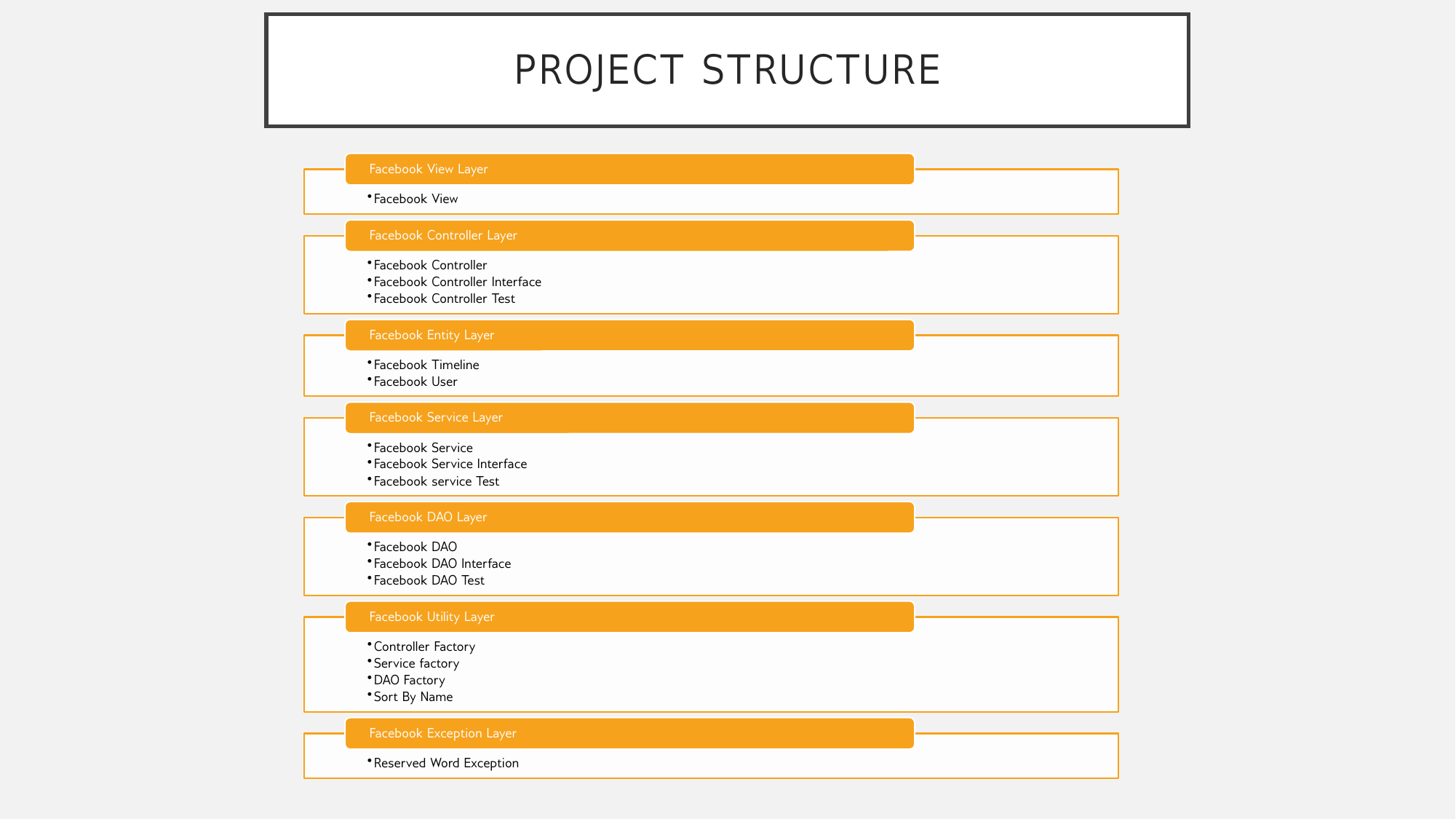

# Project structure
Facebook View
Facebook View Layer
Facebook Controller
Facebook Controller Interface
Facebook Controller Test
Facebook Controller Layer
Facebook Timeline
Facebook User
Facebook Entity Layer
Facebook Service
Facebook Service Interface
Facebook service Test
Facebook Service Layer
Facebook DAO
Facebook DAO Interface
Facebook DAO Test
Facebook DAO Layer
Controller Factory
Service factory
DAO Factory
Sort By Name
Facebook Utility Layer
Reserved Word Exception
Facebook Exception Layer